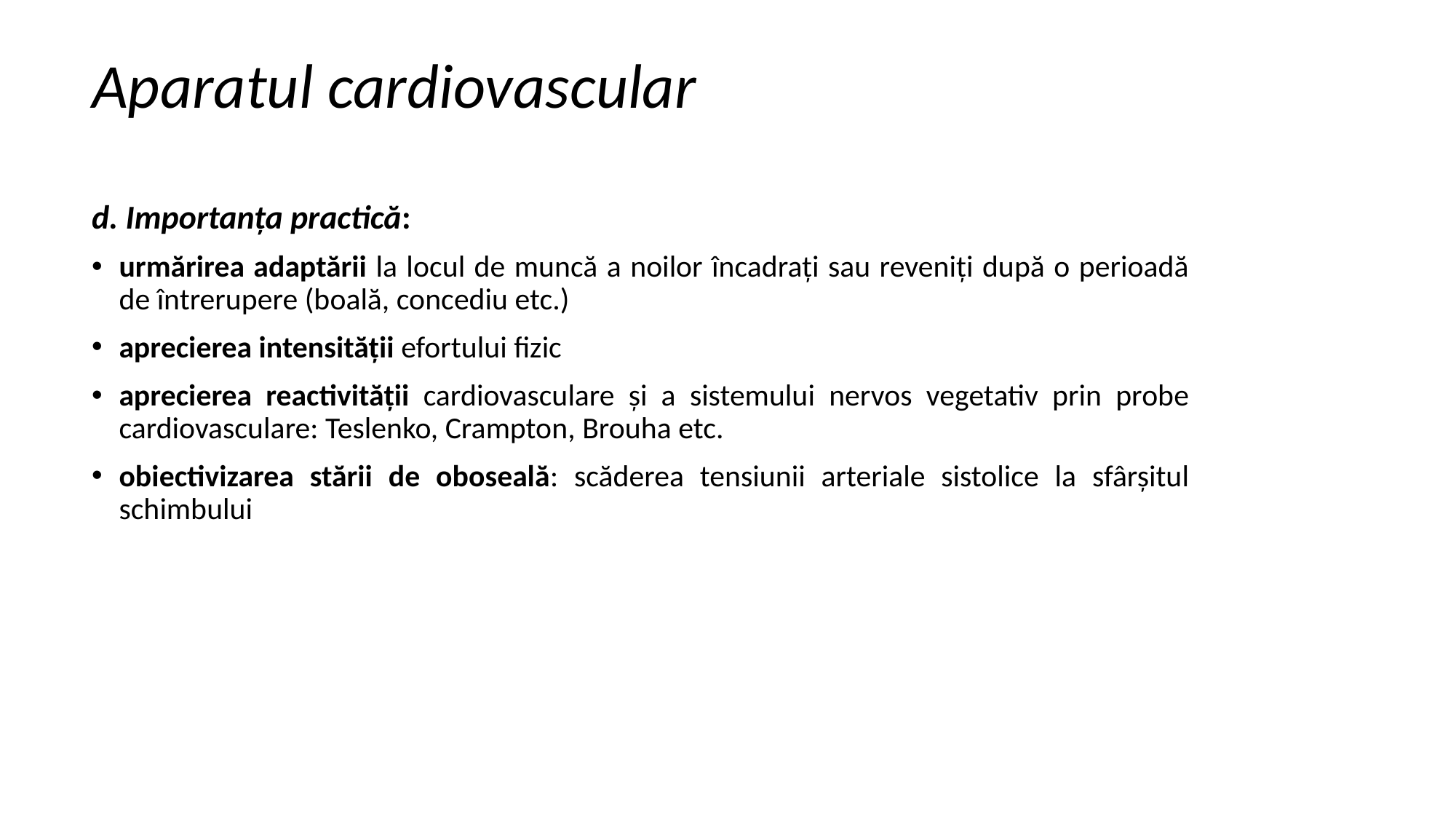

# Aparatul cardiovascular
d. Importanţa practică:
urmărirea adaptării la locul de muncă a noilor încadraţi sau reveniţi după o perioadă de întrerupere (boală, concediu etc.)
aprecierea intensităţii efortului fizic
aprecierea reactivităţii cardiovasculare şi a sistemului nervos vegetativ prin probe cardiovasculare: Teslenko, Crampton, Brouha etc.
obiectivizarea stării de oboseală: scăderea tensiunii arteriale sistolice la sfârşitul schimbului